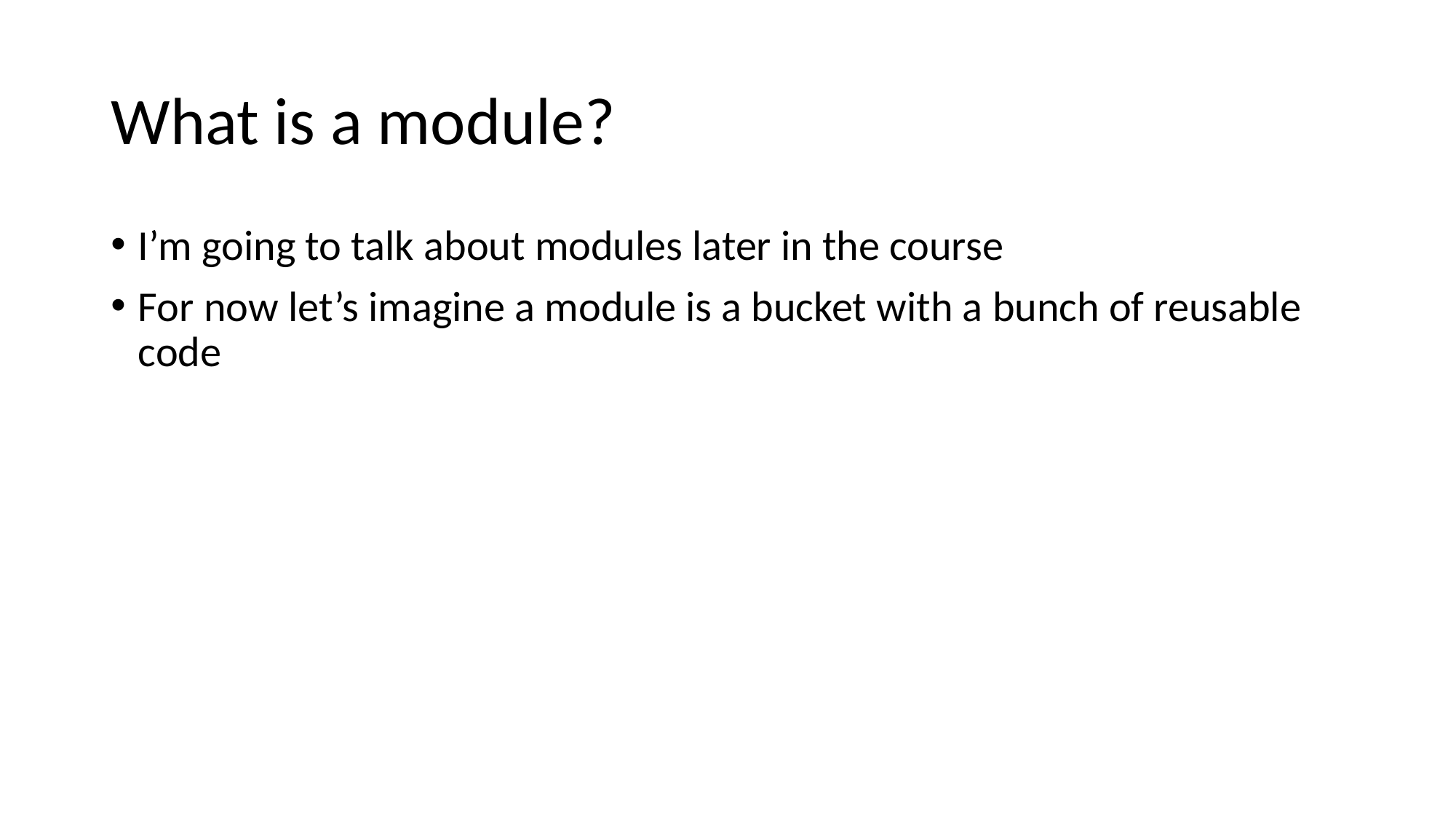

# What is a module?
I’m going to talk about modules later in the course
For now let’s imagine a module is a bucket with a bunch of reusable code